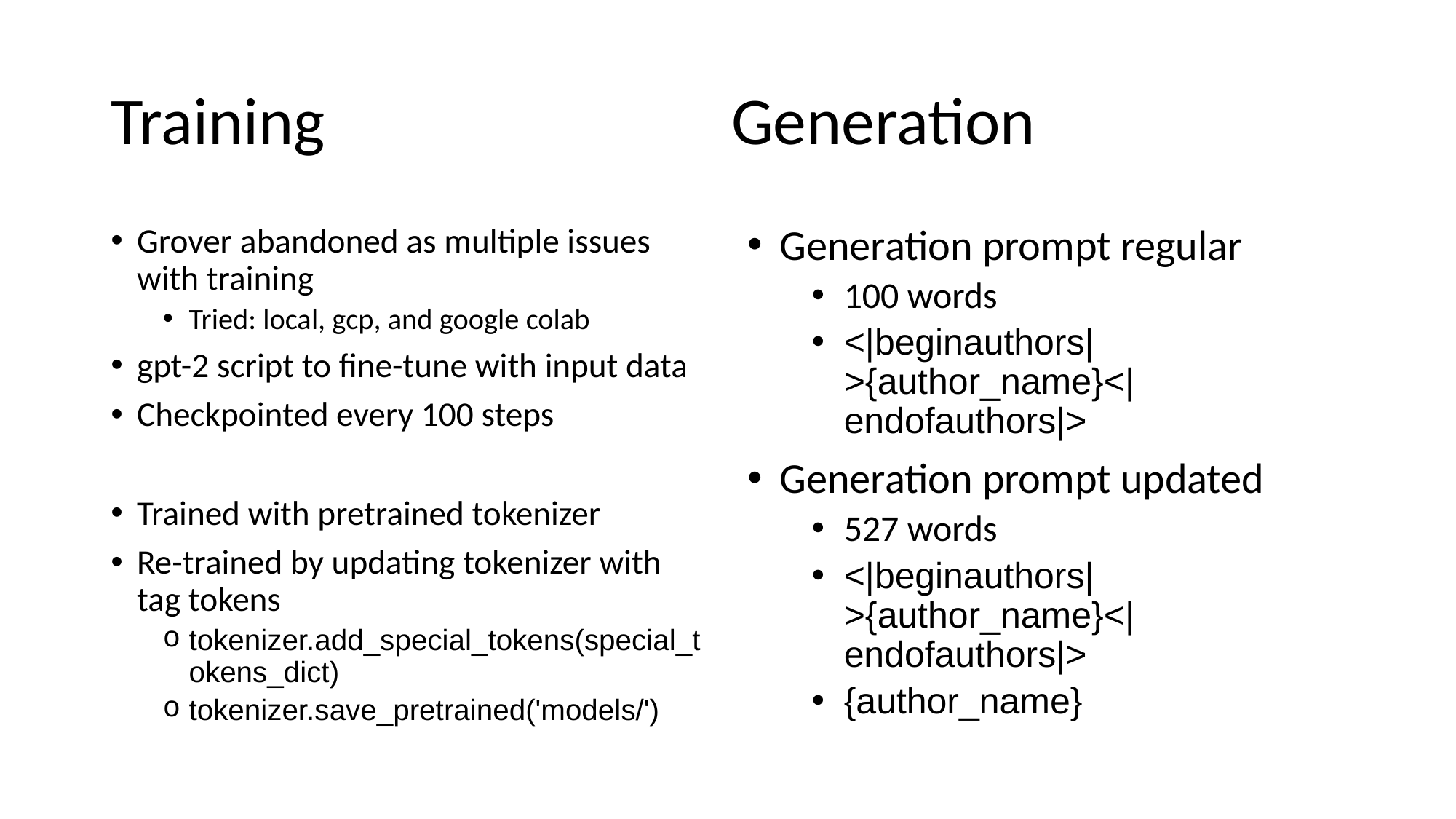

# Training                           Generation
Grover abandoned as multiple issues with training
Tried: local, gcp, and google colab
gpt-2 script to fine-tune with input data
Checkpointed every 100 steps

Trained with pretrained tokenizer
Re-trained by updating tokenizer with tag tokens
tokenizer.add_special_tokens(special_tokens_dict)
tokenizer.save_pretrained('models/')
Generation prompt regular
100 words
<|beginauthors|>{author_name}<|endofauthors|>
Generation prompt updated
527 words
<|beginauthors|>{author_name}<|endofauthors|>
{author_name}